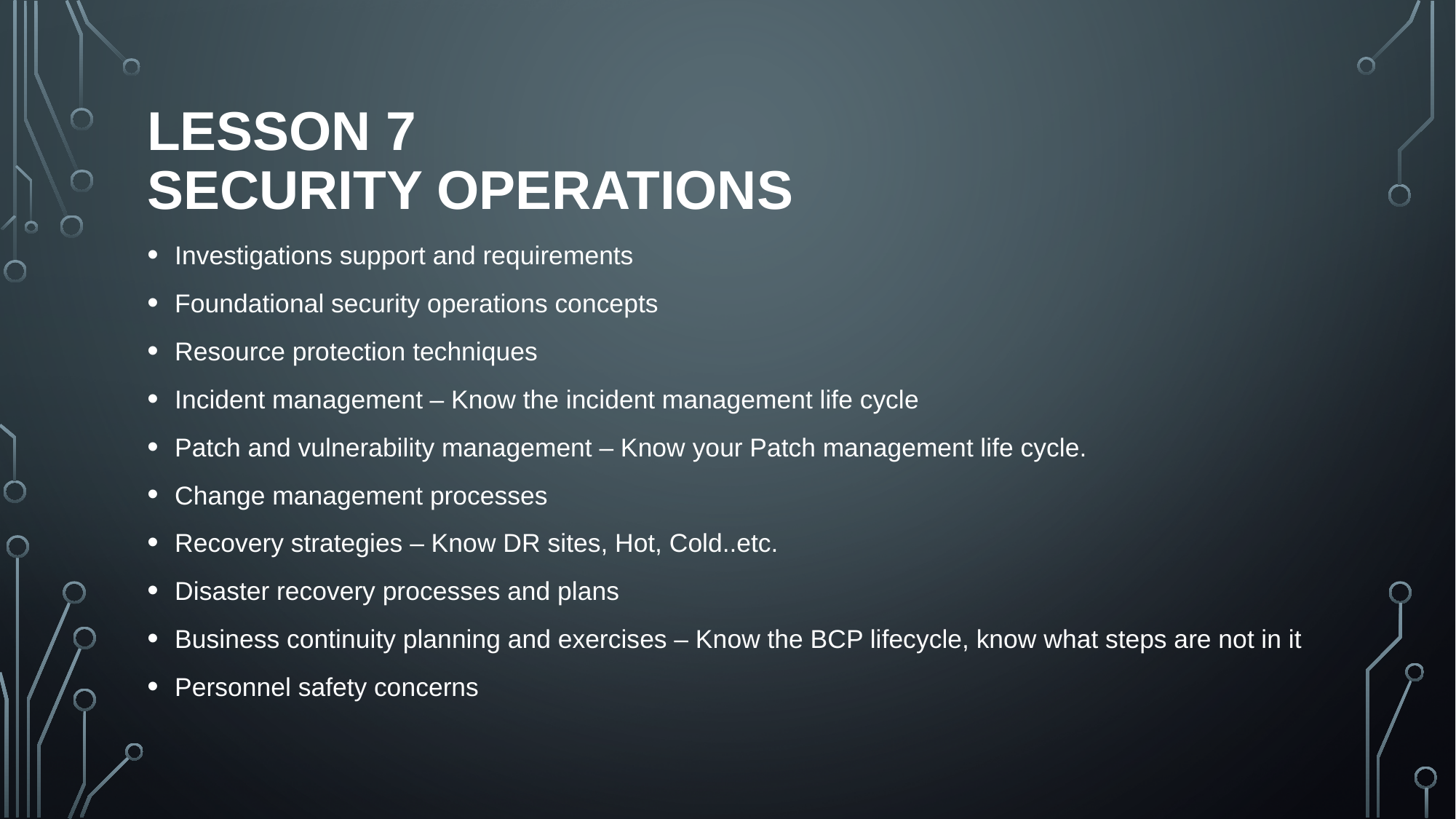

# Lesson 7 Security Operations
Investigations support and requirements
Foundational security operations concepts
Resource protection techniques
Incident management – Know the incident management life cycle
Patch and vulnerability management – Know your Patch management life cycle.
Change management processes
Recovery strategies – Know DR sites, Hot, Cold..etc.
Disaster recovery processes and plans
Business continuity planning and exercises – Know the BCP lifecycle, know what steps are not in it
Personnel safety concerns